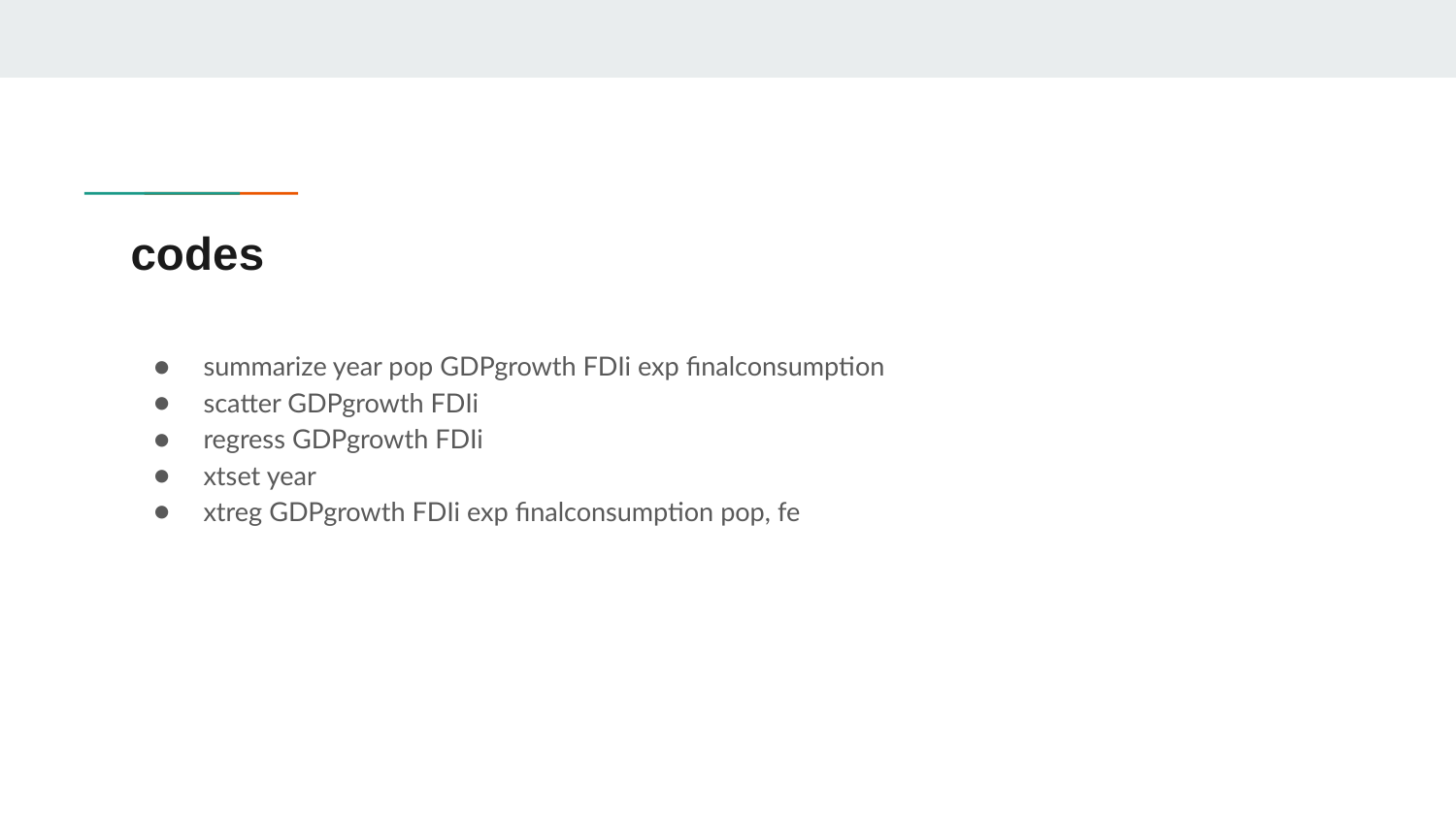

# codes
summarize year pop GDPgrowth FDIi exp finalconsumption
scatter GDPgrowth FDIi
regress GDPgrowth FDIi
xtset year
xtreg GDPgrowth FDIi exp finalconsumption pop, fe